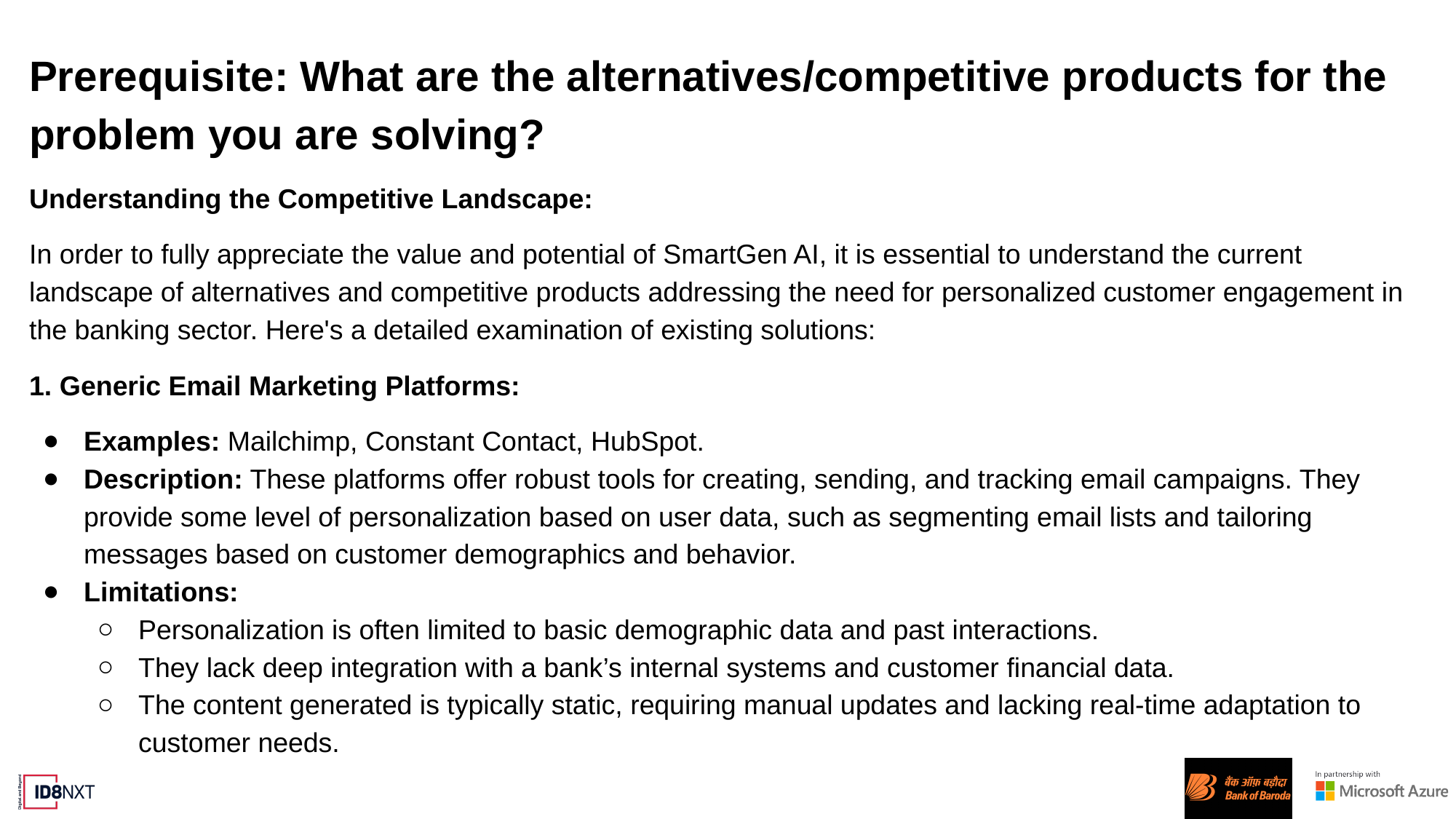

Prerequisite: What are the alternatives/competitive products for the problem you are solving?
Understanding the Competitive Landscape:
In order to fully appreciate the value and potential of SmartGen AI, it is essential to understand the current landscape of alternatives and competitive products addressing the need for personalized customer engagement in the banking sector. Here's a detailed examination of existing solutions:
1. Generic Email Marketing Platforms:
Examples: Mailchimp, Constant Contact, HubSpot.
Description: These platforms offer robust tools for creating, sending, and tracking email campaigns. They provide some level of personalization based on user data, such as segmenting email lists and tailoring messages based on customer demographics and behavior.
Limitations:
Personalization is often limited to basic demographic data and past interactions.
They lack deep integration with a bank’s internal systems and customer financial data.
The content generated is typically static, requiring manual updates and lacking real-time adaptation to customer needs.